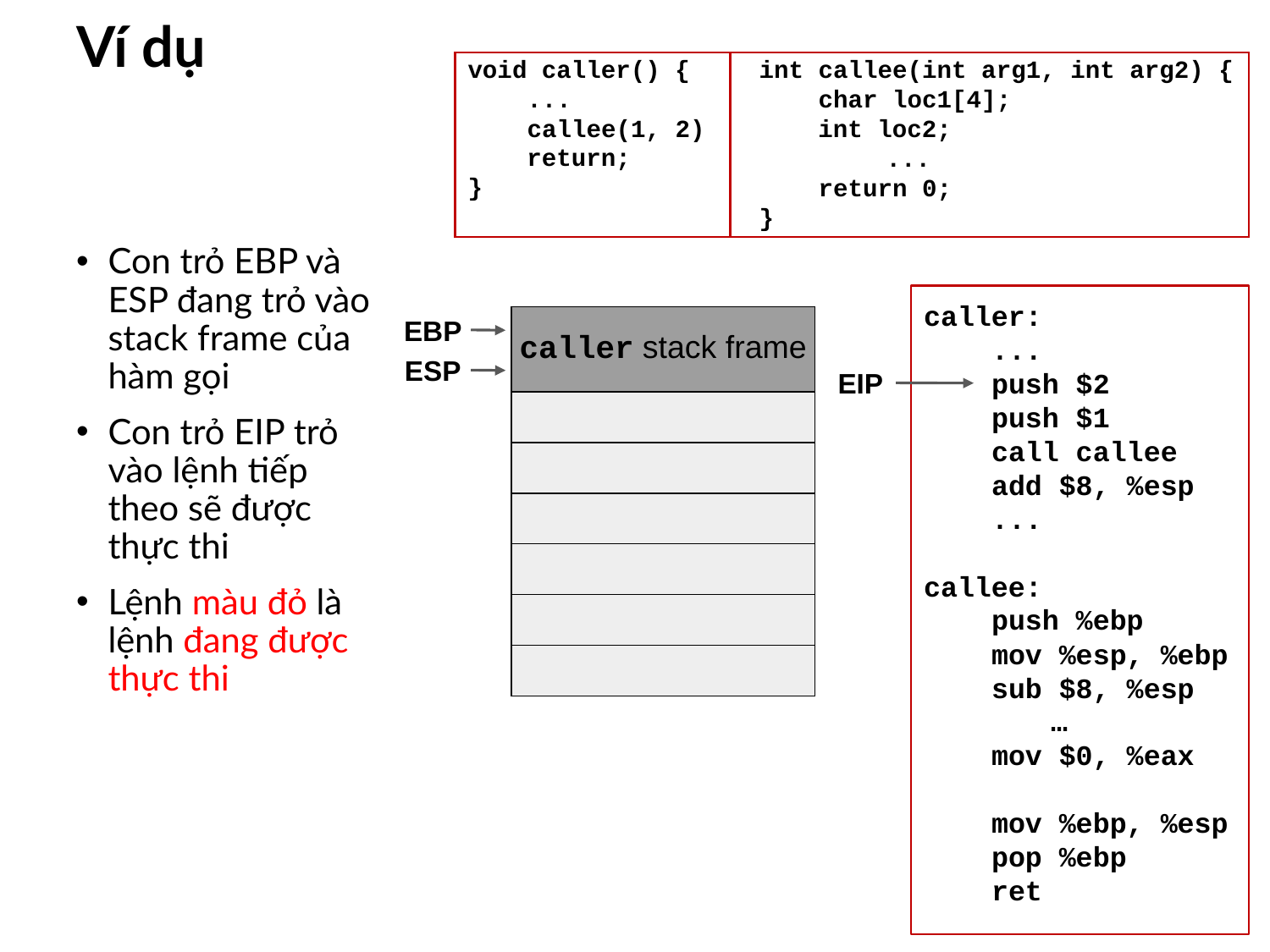

# Ví dụ
void caller() {
    ...
    callee(1, 2)
    return;
}
int callee(int arg1, int arg2) {
    char loc1[4];
    int loc2;
	...
    return 0;
}

Con trỏ EBP và ESP đang trỏ vào stack frame của hàm gọi
Con trỏ EIP trỏ vào lệnh tiếp theo sẽ được thực thi
Lệnh màu đỏ là lệnh đang được thực thi
caller:
    ...
    push $2
    push $1
    call callee
    add $8, %esp
    ...

callee:
    push %ebp
    mov %esp, %ebp
    sub $8, %esp
	…
    mov $0, %eax

    mov %ebp, %esp
    pop %ebp
    ret
EBP
| caller stack frame |
| --- |
|  |
|  |
|  |
|  |
|  |
|  |
ESP
EIP
18